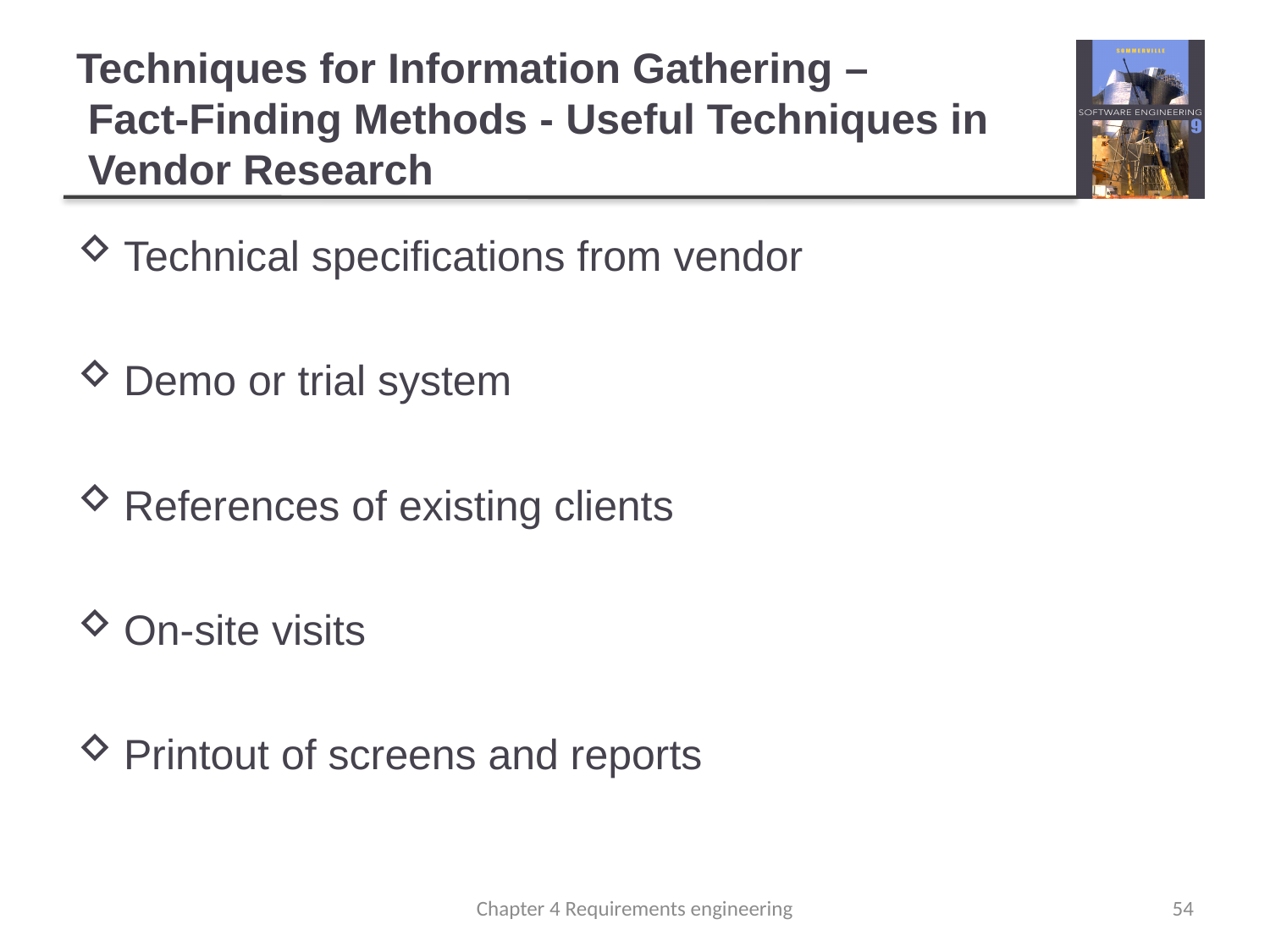

# Techniques for Information Gathering – Fact-Finding Methods - Useful Techniques in Vendor Research
Technical specifications from vendor
Demo or trial system
References of existing clients
On-site visits
Printout of screens and reports

Chapter 4 Requirements engineering
54